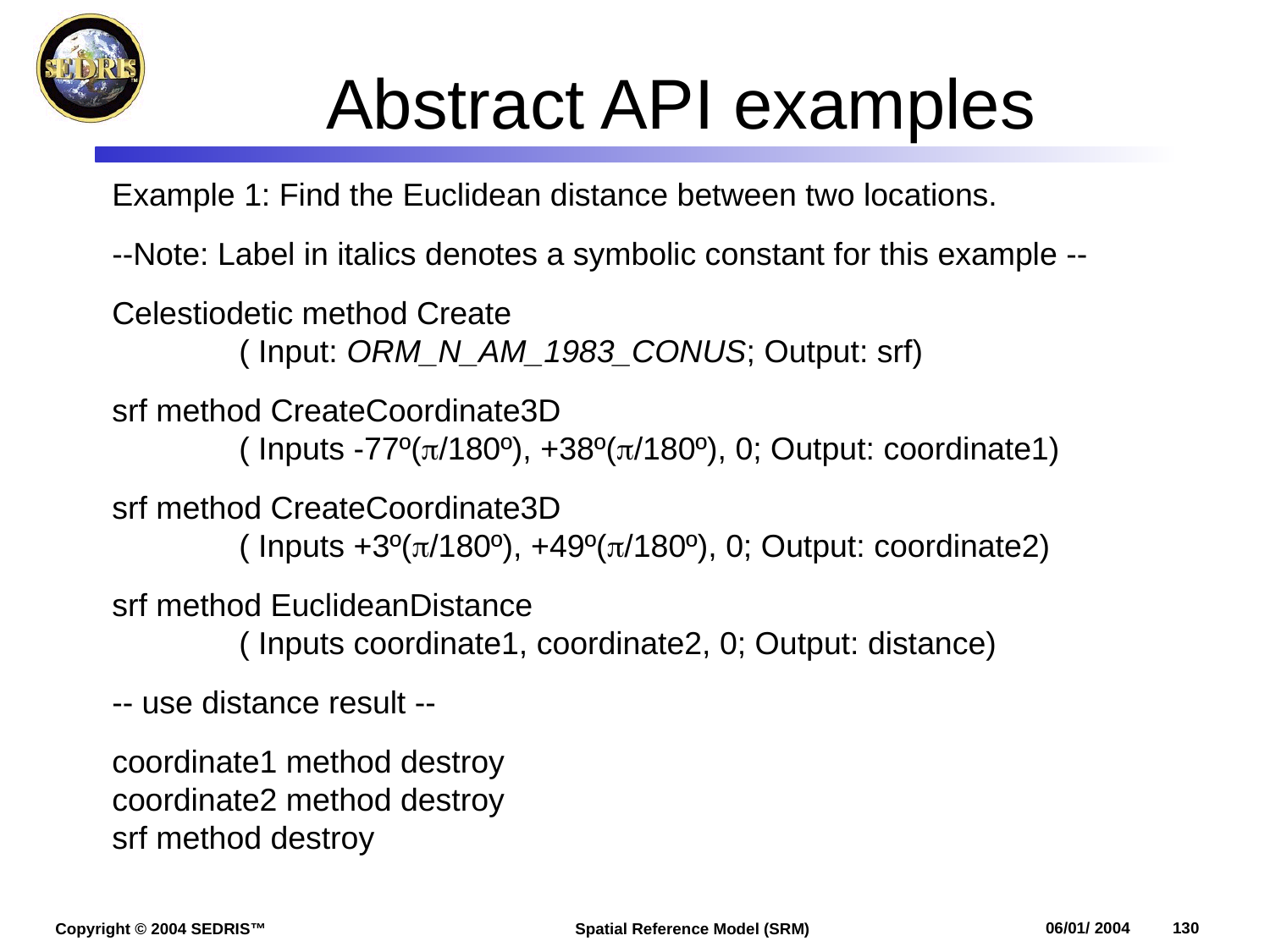

# Abstract API examples
Example 1: Find the Euclidean distance between two locations.
--Note: Label in italics denotes a symbolic constant for this example --
Celestiodetic method Create
	( Input: ORM_N_AM_1983_CONUS; Output: srf)
srf method CreateCoordinate3D
	( Inputs -77º(π/180º), +38º(π/180º), 0; Output: coordinate1)
srf method CreateCoordinate3D
	( Inputs +3º(π/180º), +49º(π/180º), 0; Output: coordinate2)
srf method EuclideanDistance
	( Inputs coordinate1, coordinate2, 0; Output: distance)
-- use distance result --
coordinate1 method destroy
coordinate2 method destroy
srf method destroy